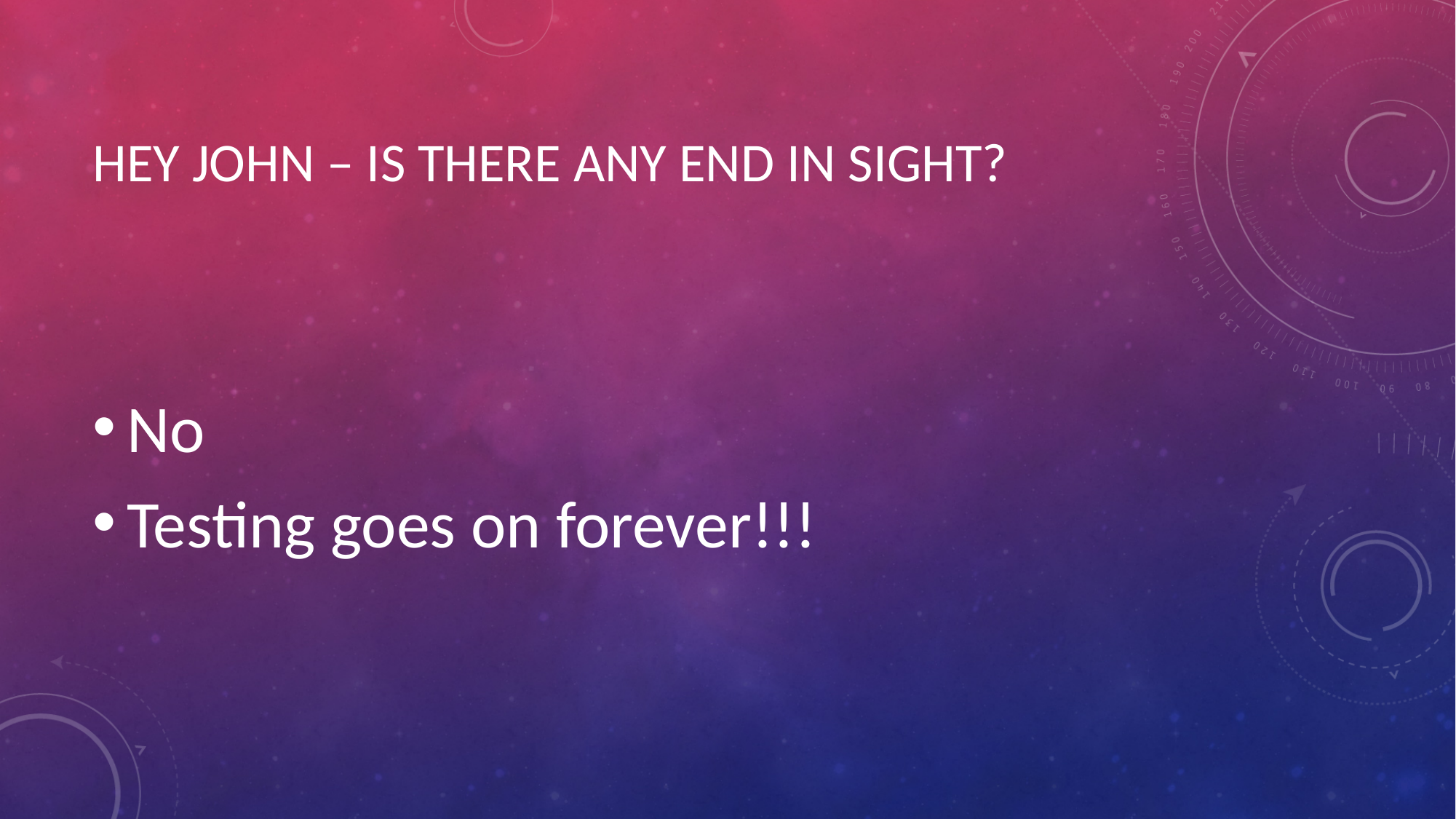

# Hey john – is there any end in sight?
No
Testing goes on forever!!!